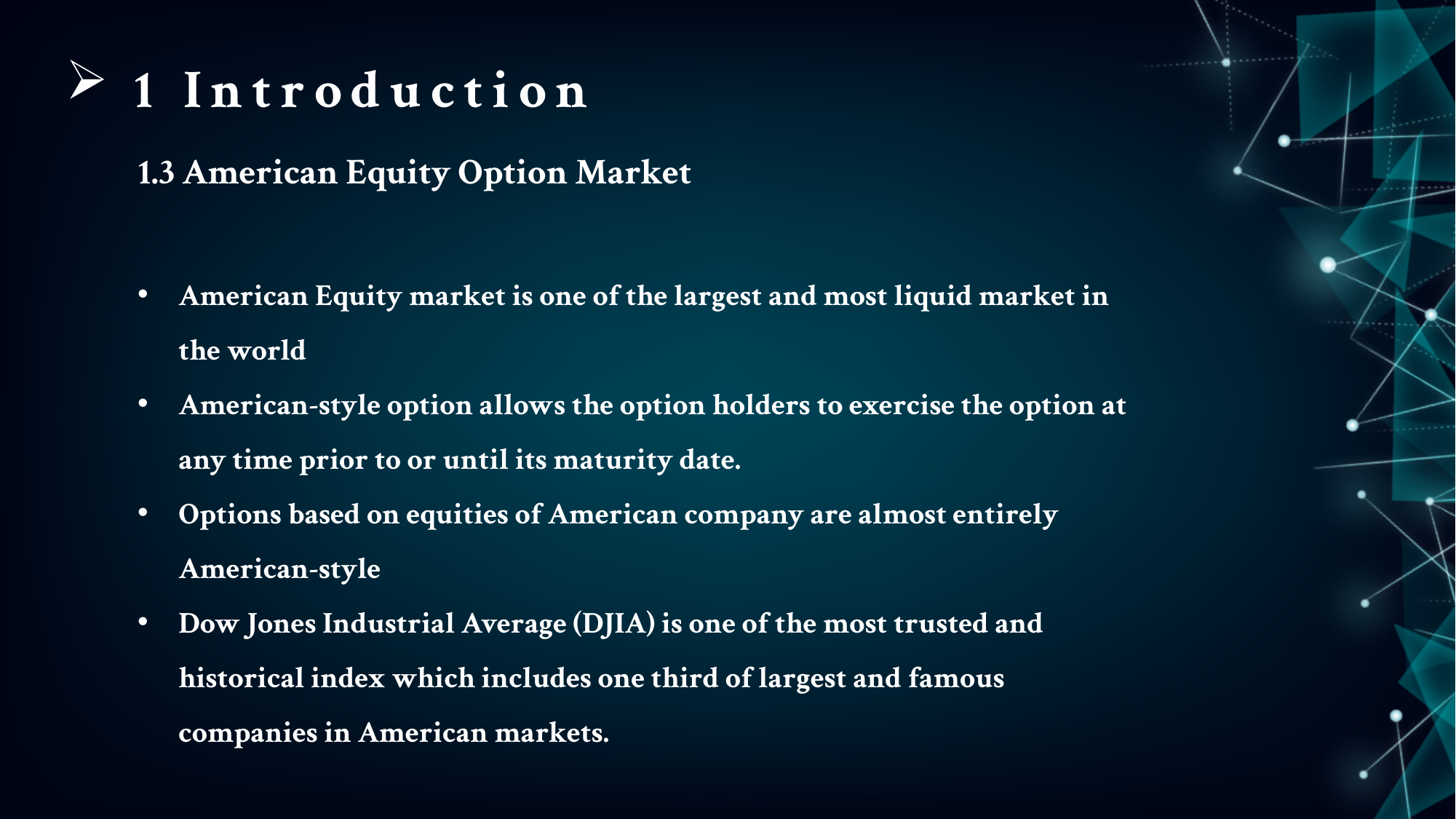

1 Introduction
1.3 American Equity Option Market

American Equity market is one of the largest and most liquid market in the world
American-style option allows the option holders to exercise the option at any time prior to or until its maturity date.
Options based on equities of American company are almost entirely American-style
Dow Jones Industrial Average (DJIA) is one of the most trusted and historical index which includes one third of largest and famous companies in American markets.